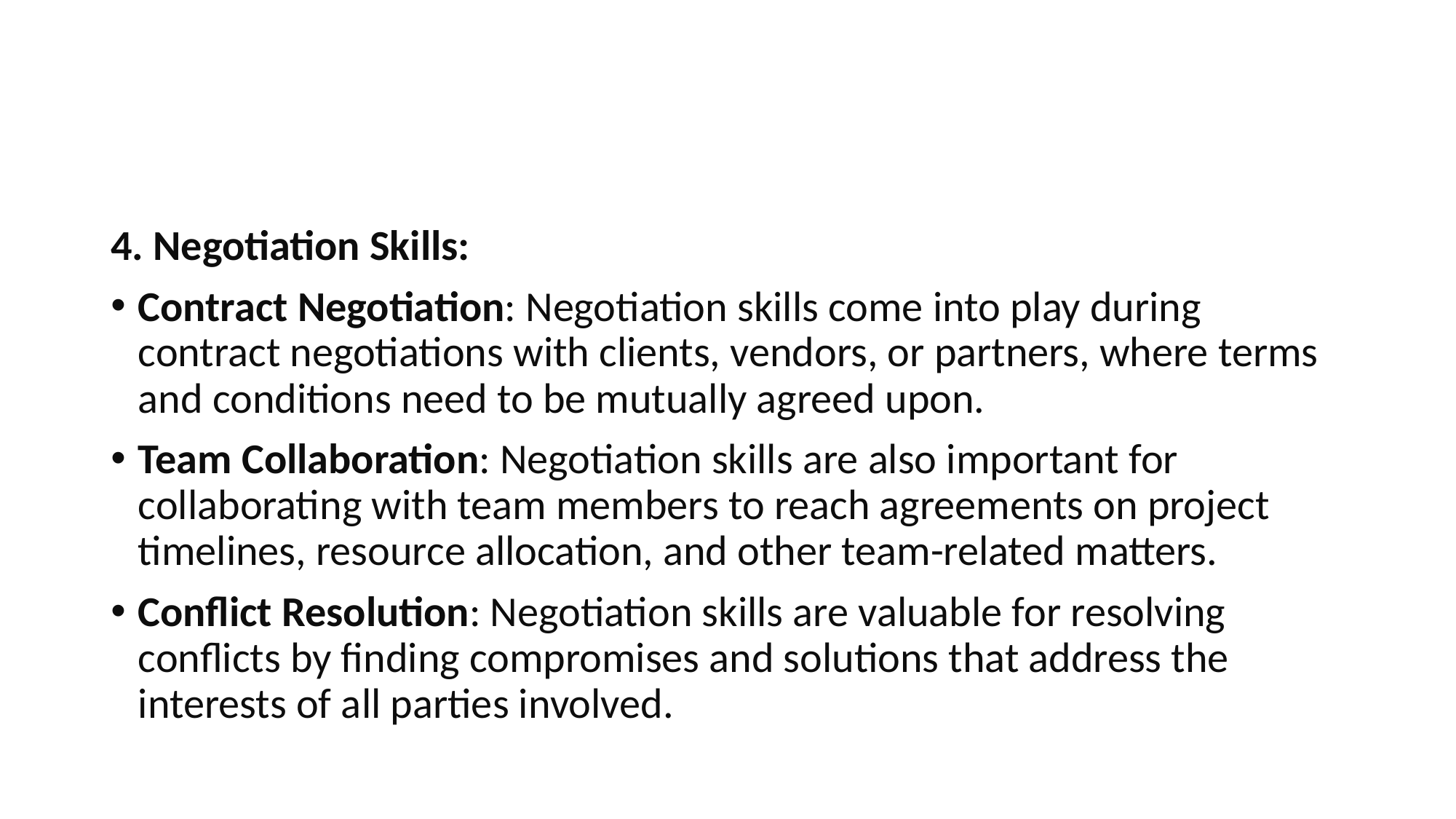

#
4. Negotiation Skills:
Contract Negotiation: Negotiation skills come into play during contract negotiations with clients, vendors, or partners, where terms and conditions need to be mutually agreed upon.
Team Collaboration: Negotiation skills are also important for collaborating with team members to reach agreements on project timelines, resource allocation, and other team-related matters.
Conflict Resolution: Negotiation skills are valuable for resolving conflicts by finding compromises and solutions that address the interests of all parties involved.